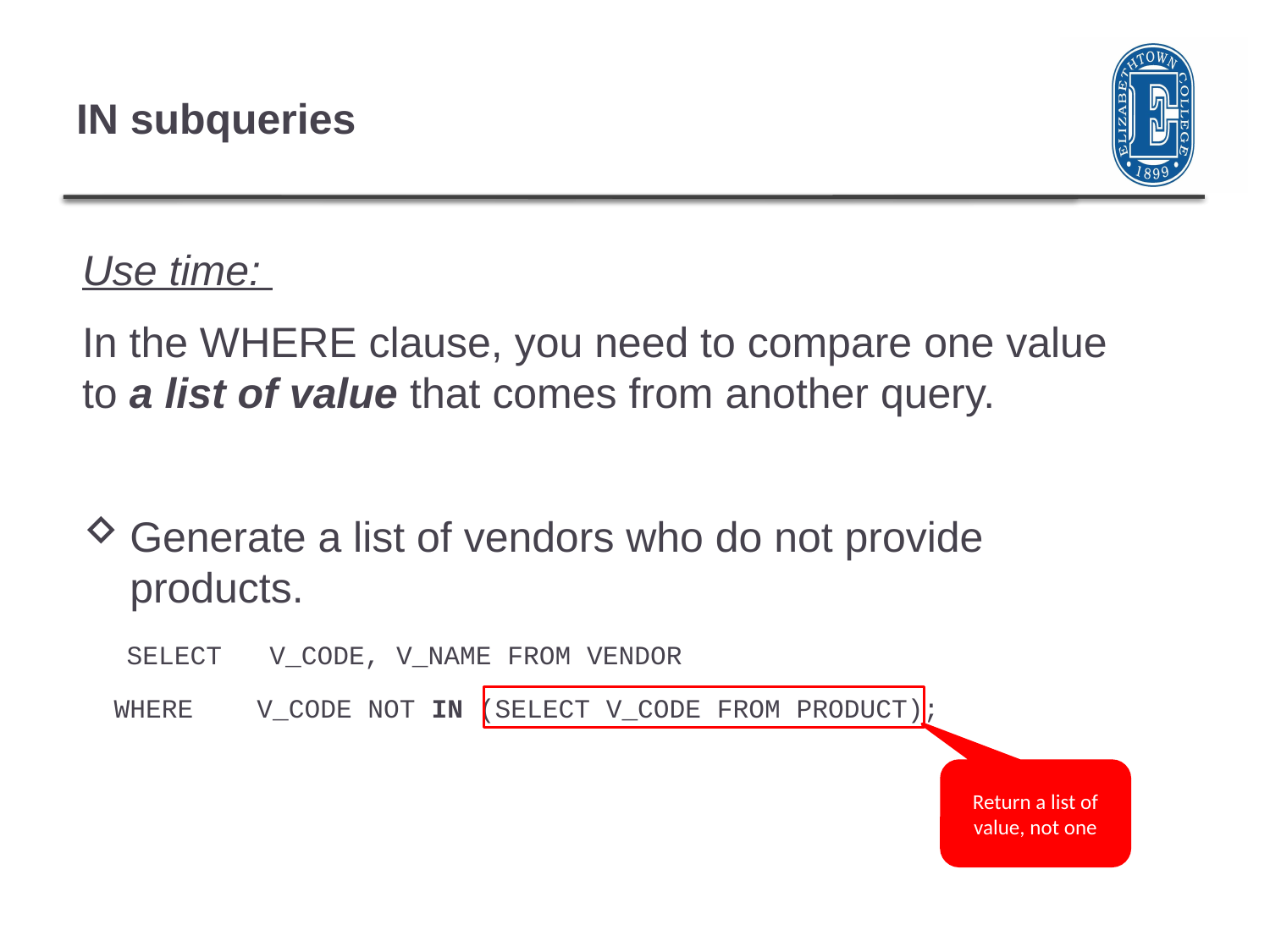

# IN subqueries
Use time:
In the WHERE clause, you need to compare one value to a list of value that comes from another query.

Generate a list of vendors who do not provide products.
     SELECT   V_CODE, V_NAME FROM VENDOR
  WHERE    V_CODE NOT IN (SELECT V_CODE FROM PRODUCT);

Return a list of value, not one